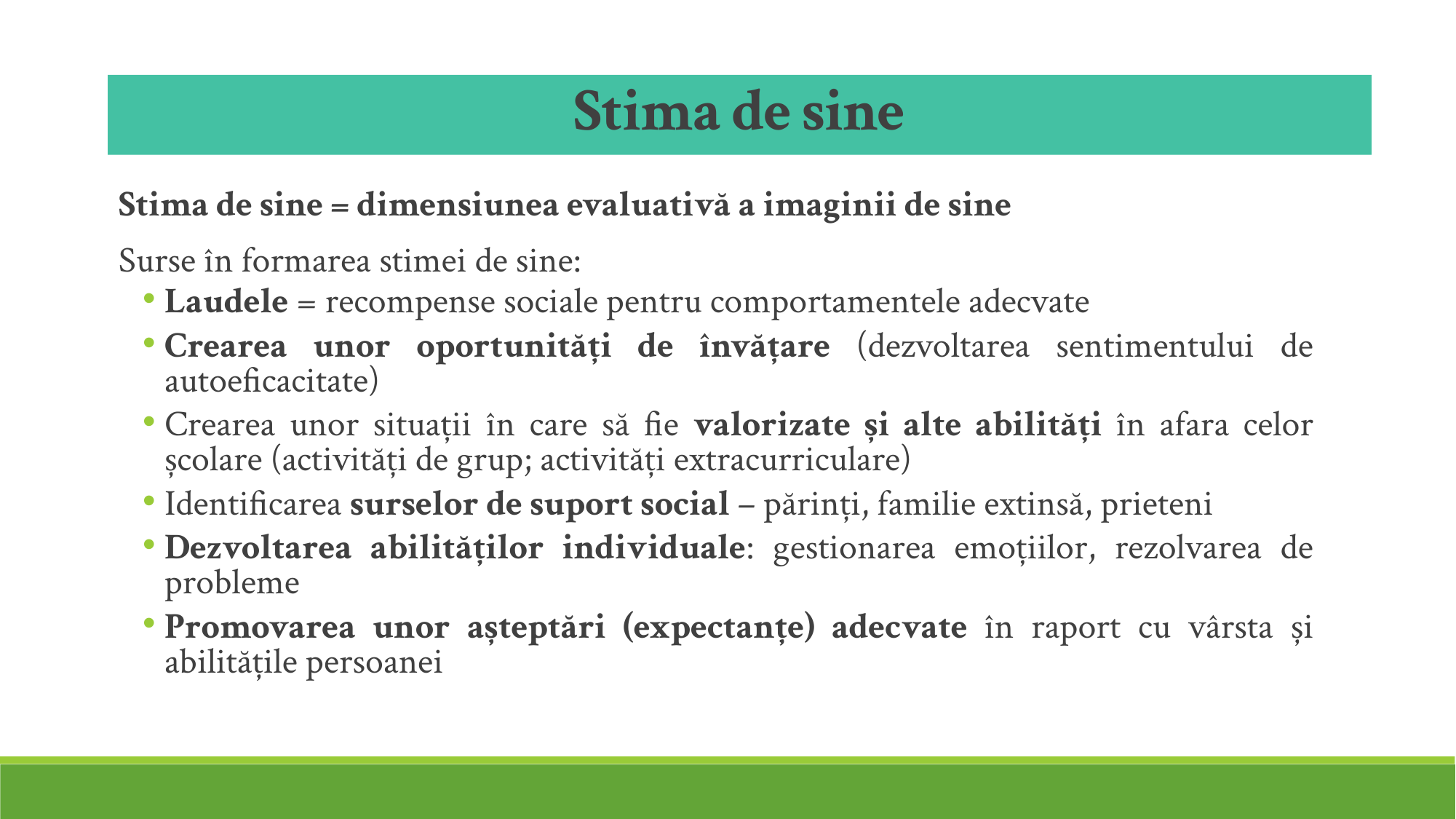

Stima de sine
Stima de sine = dimensiunea evaluativă a imaginii de sine
Surse în formarea stimei de sine:
Laudele = recompense sociale pentru comportamentele adecvate
Crearea unor oportunităţi de învăţare (dezvoltarea sentimentului de autoeficacitate)
Crearea unor situaţii în care să fie valorizate şi alte abilităţi în afara celor şcolare (activităţi de grup; activităţi extracurriculare)
Identificarea surselor de suport social – părinţi, familie extinsă, prieteni
Dezvoltarea abilităţilor individuale: gestionarea emoţiilor, rezolvarea de probleme
Promovarea unor aşteptări (expectanţe) adecvate în raport cu vârsta şi abilităţile persoanei